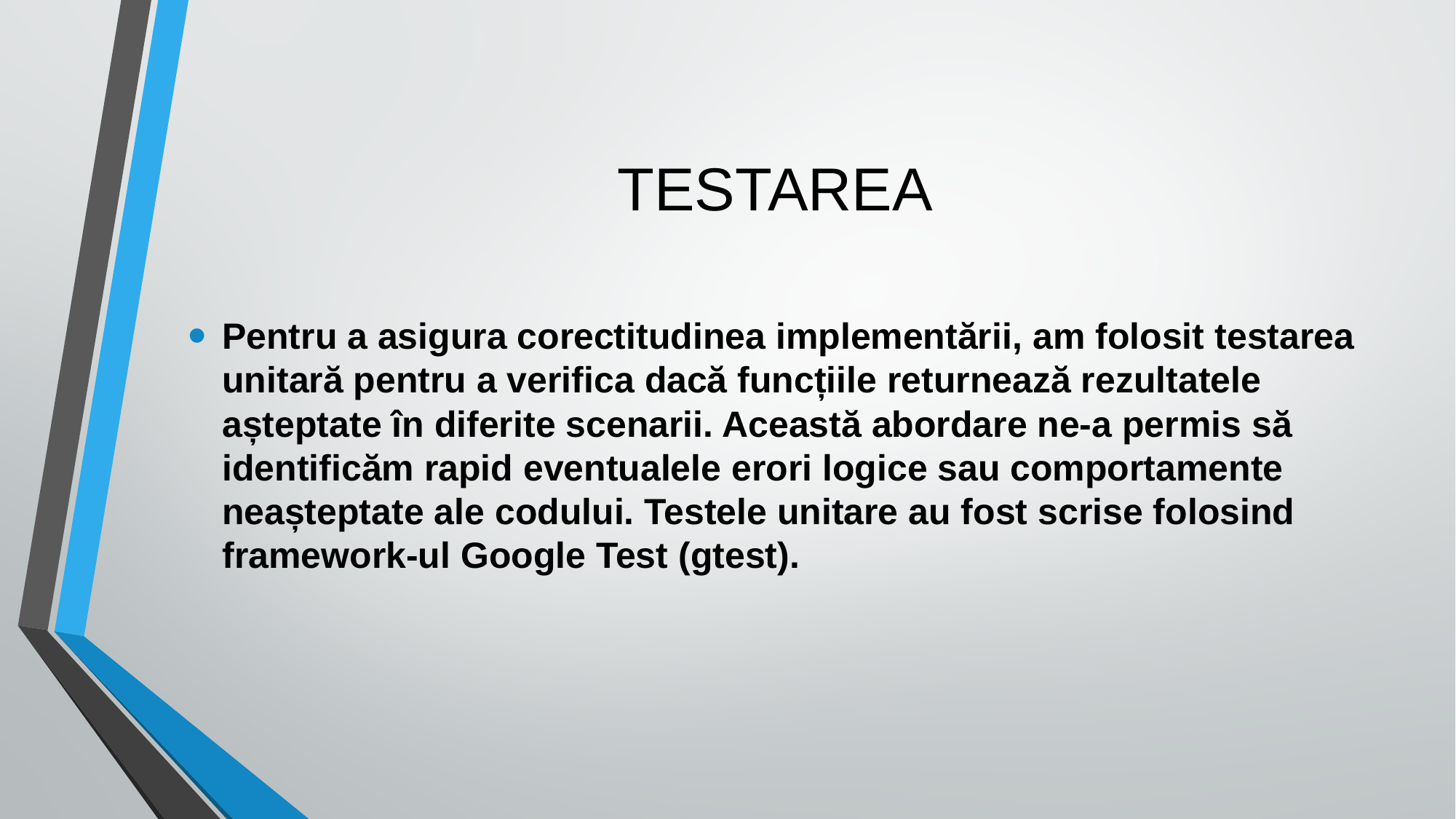

# TESTAREA
Pentru a asigura corectitudinea implementării, am folosit testarea unitară pentru a verifica dacă funcțiile returnează rezultatele așteptate în diferite scenarii. Această abordare ne-a permis să identificăm rapid eventualele erori logice sau comportamente neașteptate ale codului. Testele unitare au fost scrise folosind framework-ul Google Test (gtest).